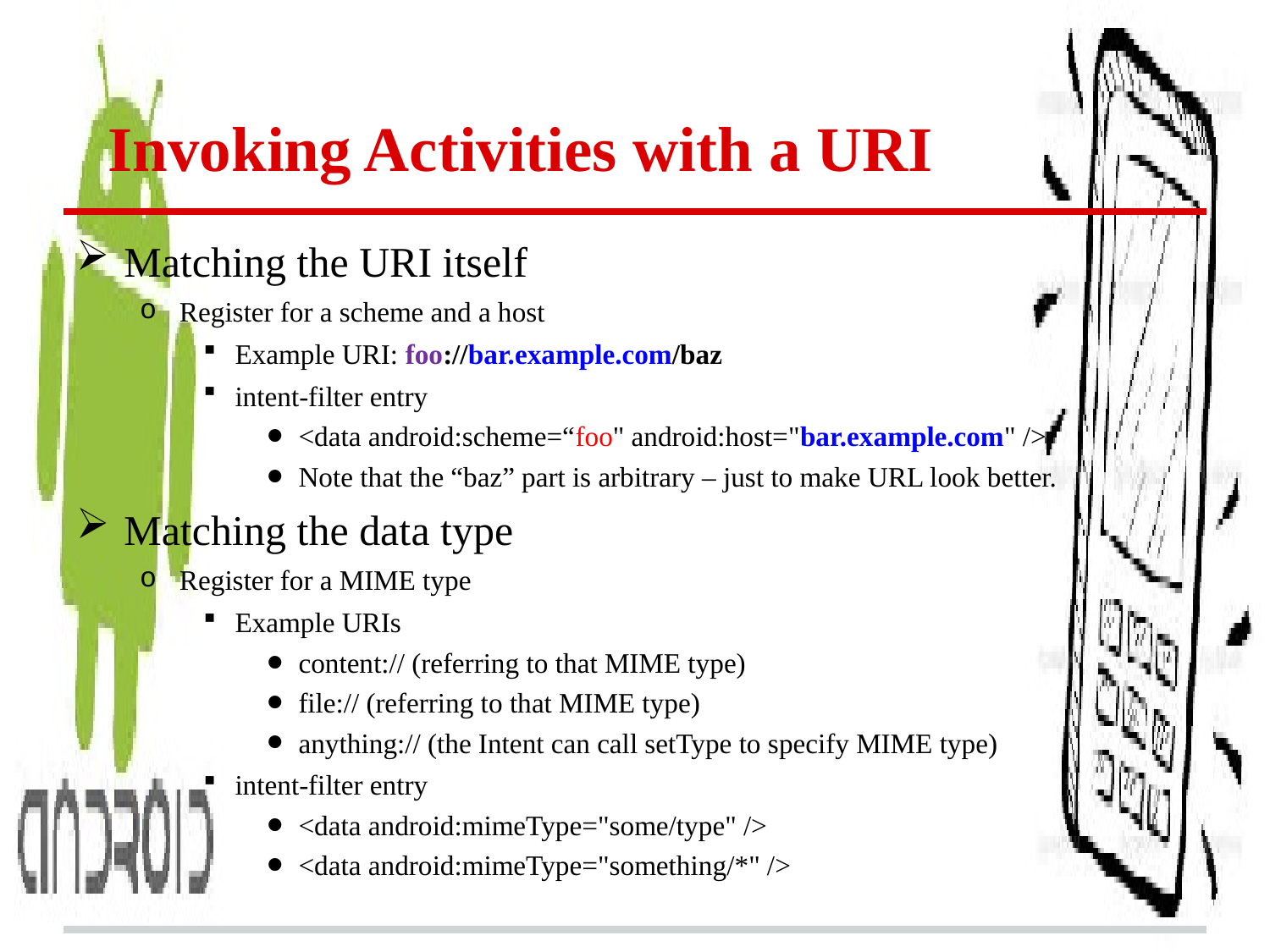

# Invoking Activities with a URI
Matching the URI itself
Register for a scheme and a host
Example URI: foo://bar.example.com/baz
intent-filter entry
<data android:scheme=“foo" android:host="bar.example.com" />
Note that the “baz” part is arbitrary – just to make URL look better.
Matching the data type
Register for a MIME type
Example URIs
content:// (referring to that MIME type)
file:// (referring to that MIME type)
anything:// (the Intent can call setType to specify MIME type)
intent-filter entry
<data android:mimeType="some/type" />
<data android:mimeType="something/*" />